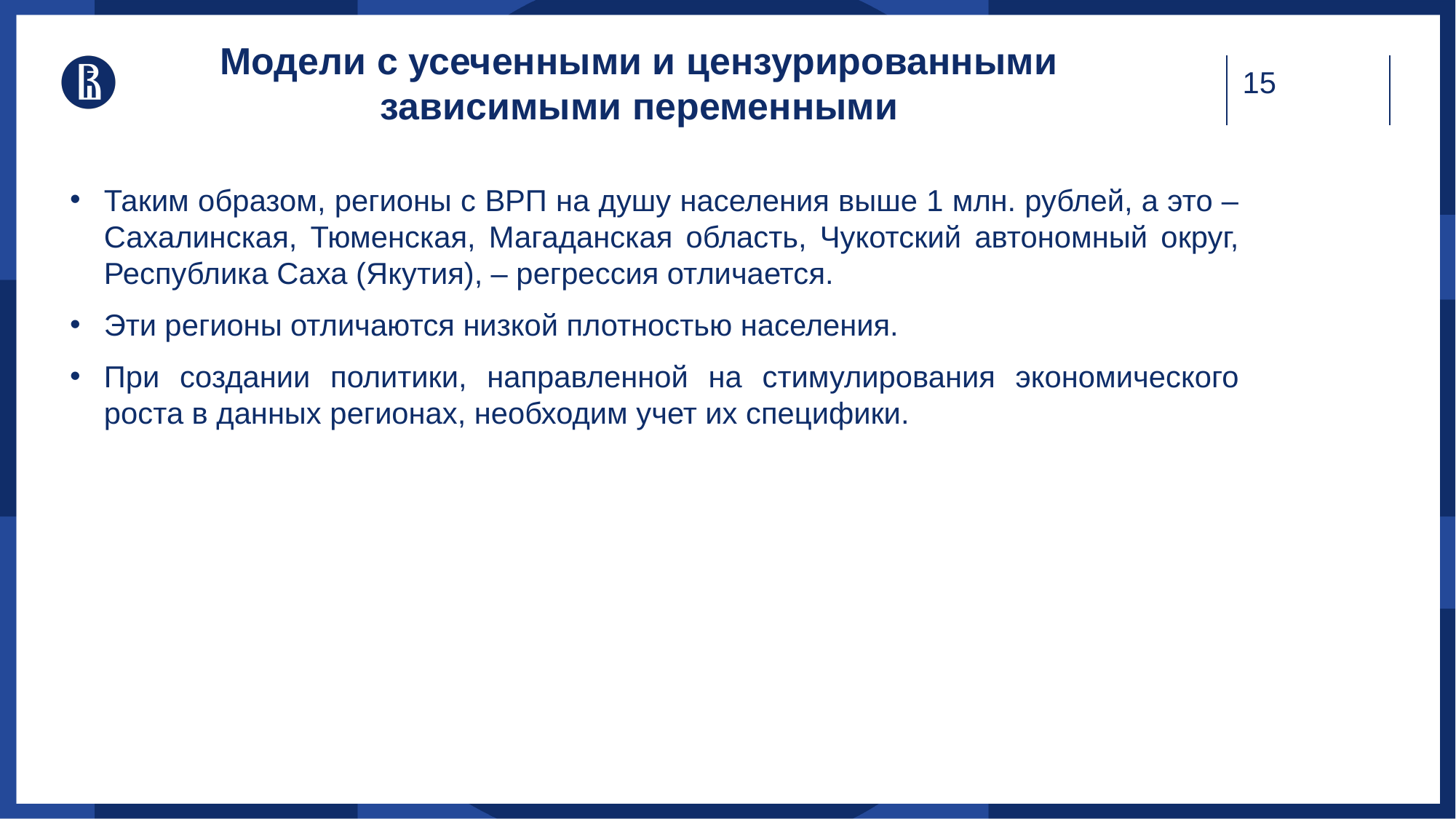

Модели с усеченными и цензурированными зависимыми переменными
Таким образом, регионы с ВРП на душу населения выше 1 млн. рублей, а это – Сахалинская, Тюменская, Магаданская область, Чукотский автономный округ, Республика Саха (Якутия), – регрессия отличается.
Эти регионы отличаются низкой плотностью населения.
При создании политики, направленной на стимулирования экономического роста в данных регионах, необходим учет их специфики.